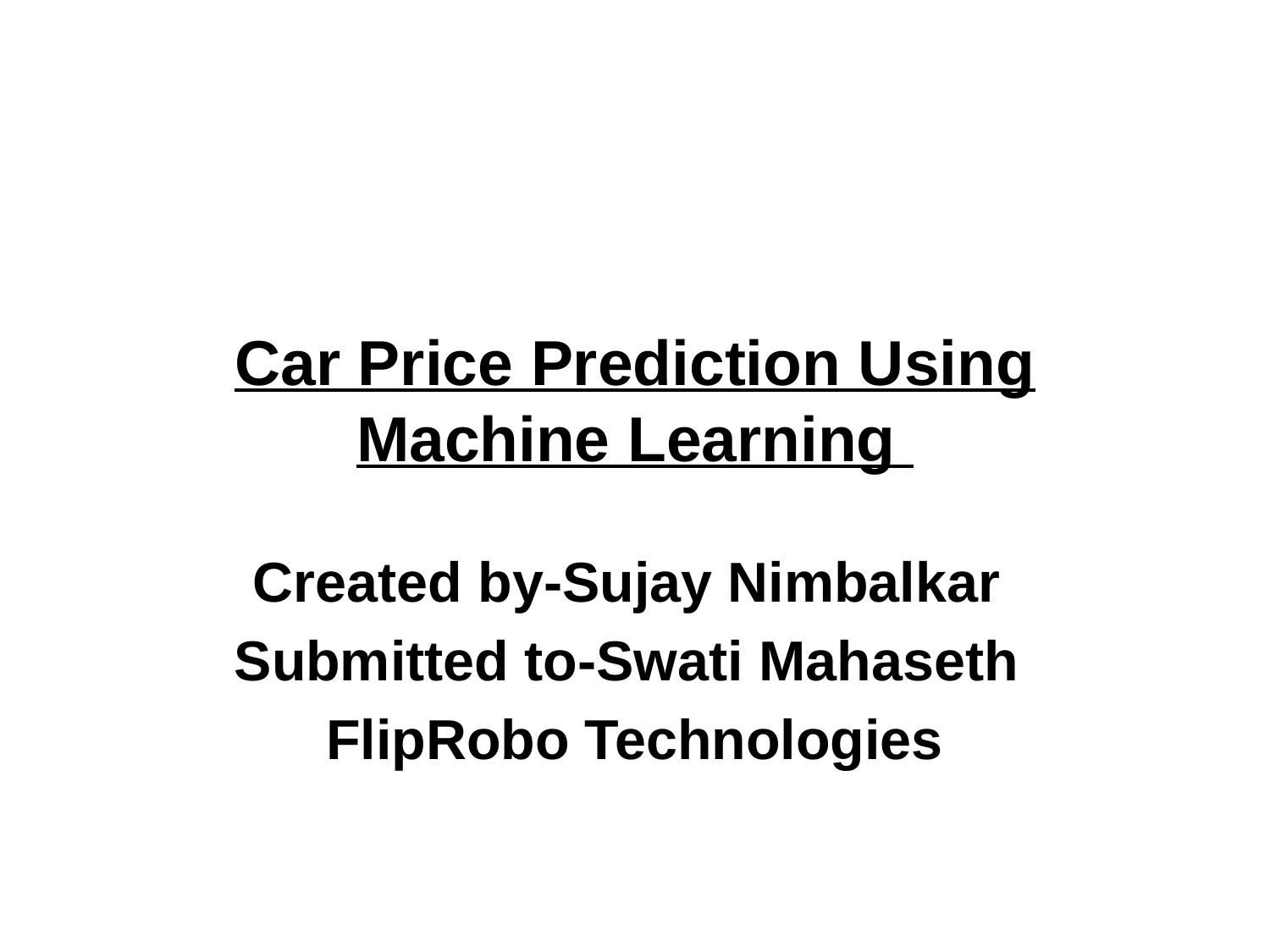

# Car Price Prediction Using Machine Learning
Created by-Sujay Nimbalkar
Submitted to-Swati Mahaseth
FlipRobo Technologies